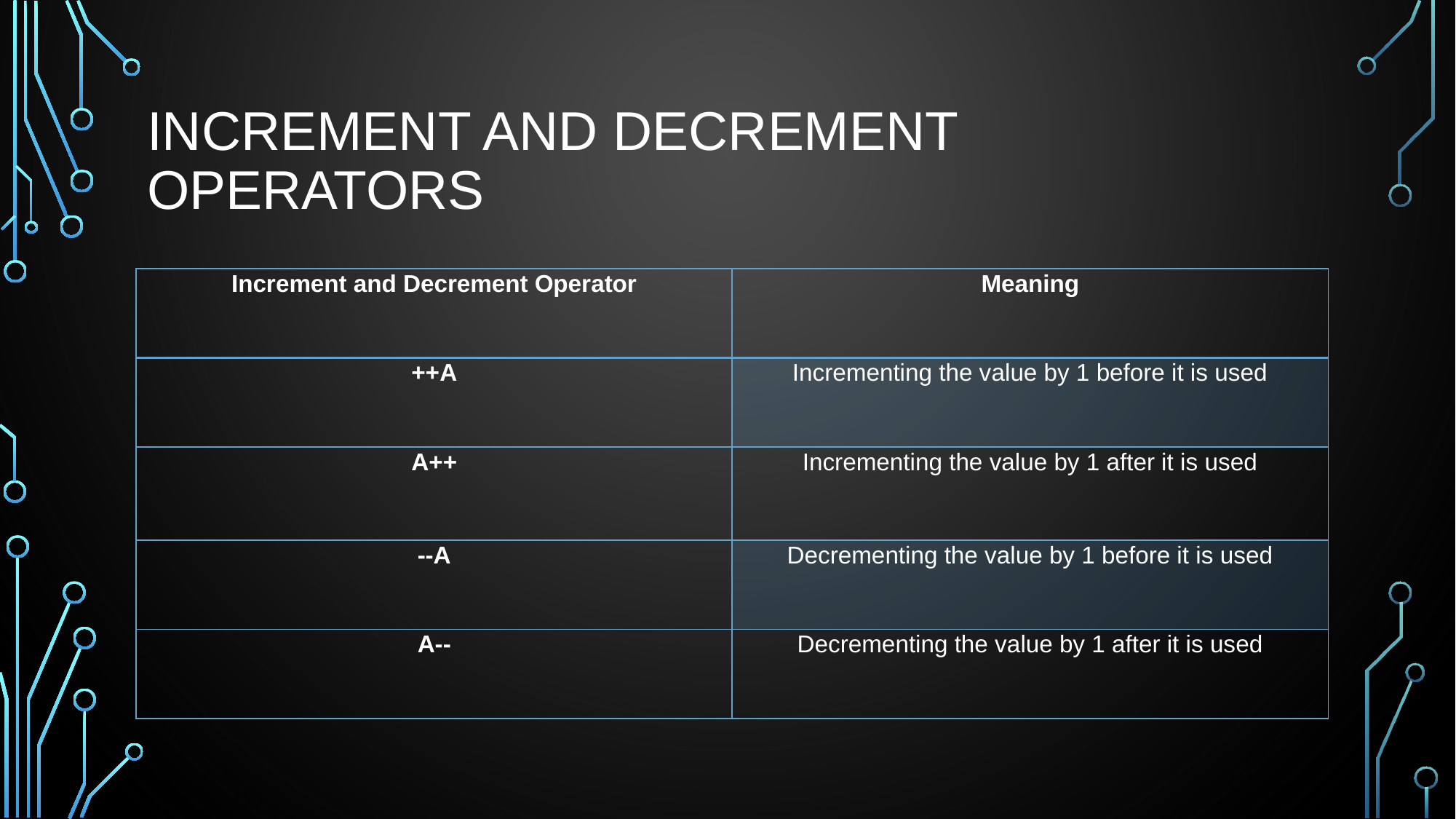

# Increment AND Decrement Operators
| Increment and Decrement Operator | Meaning |
| --- | --- |
| ++A | Incrementing the value by 1 before it is used |
| A++ | Incrementing the value by 1 after it is used |
| --A | Decrementing the value by 1 before it is used |
| A-- | Decrementing the value by 1 after it is used |